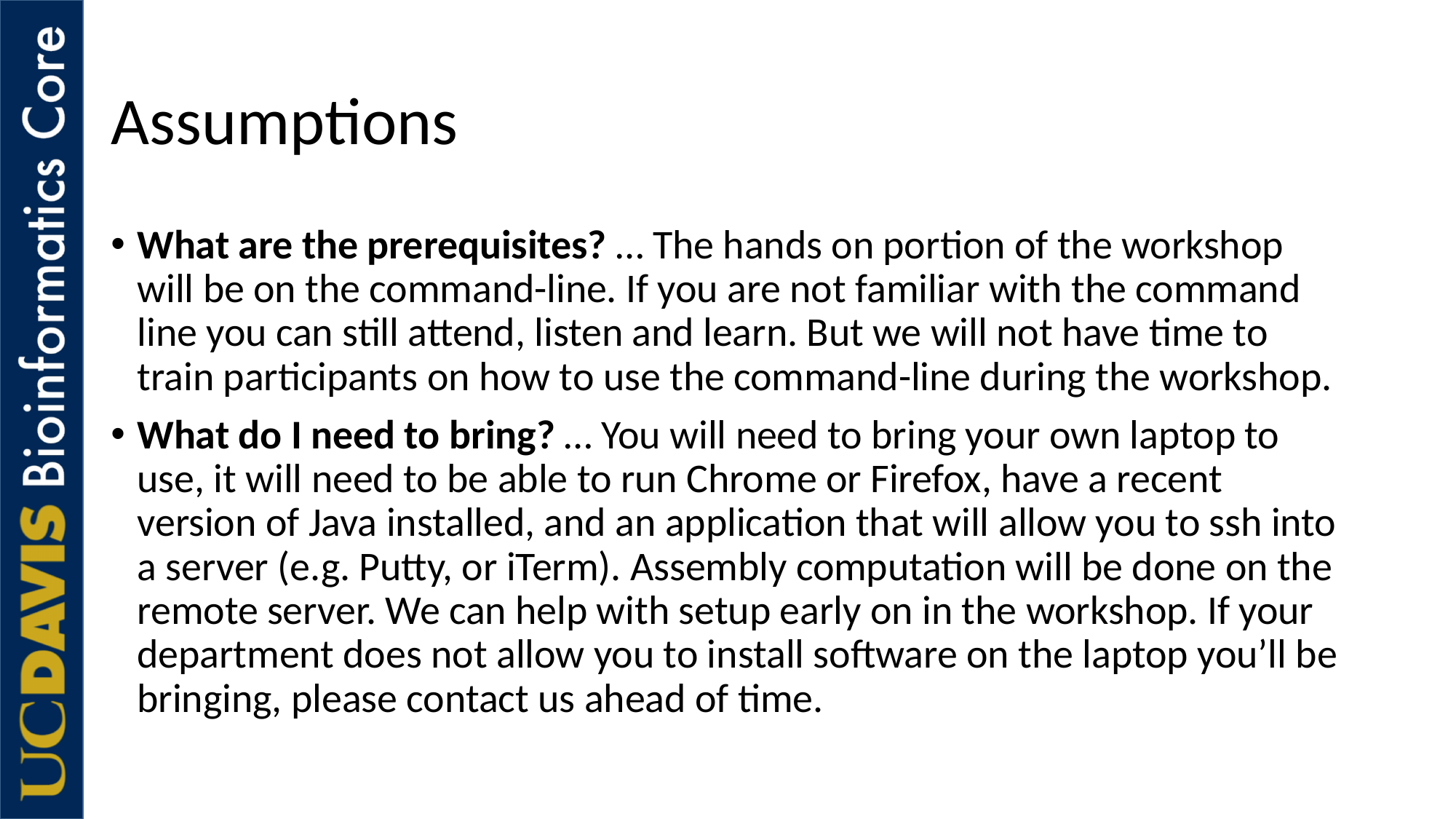

# Assumptions
What are the prerequisites? … The hands on portion of the workshop will be on the command-line. If you are not familiar with the command line you can still attend, listen and learn. But we will not have time to train participants on how to use the command-line during the workshop.
What do I need to bring? … You will need to bring your own laptop to use, it will need to be able to run Chrome or Firefox, have a recent version of Java installed, and an application that will allow you to ssh into a server (e.g. Putty, or iTerm). Assembly computation will be done on the remote server. We can help with setup early on in the workshop. If your department does not allow you to install software on the laptop you’ll be bringing, please contact us ahead of time.